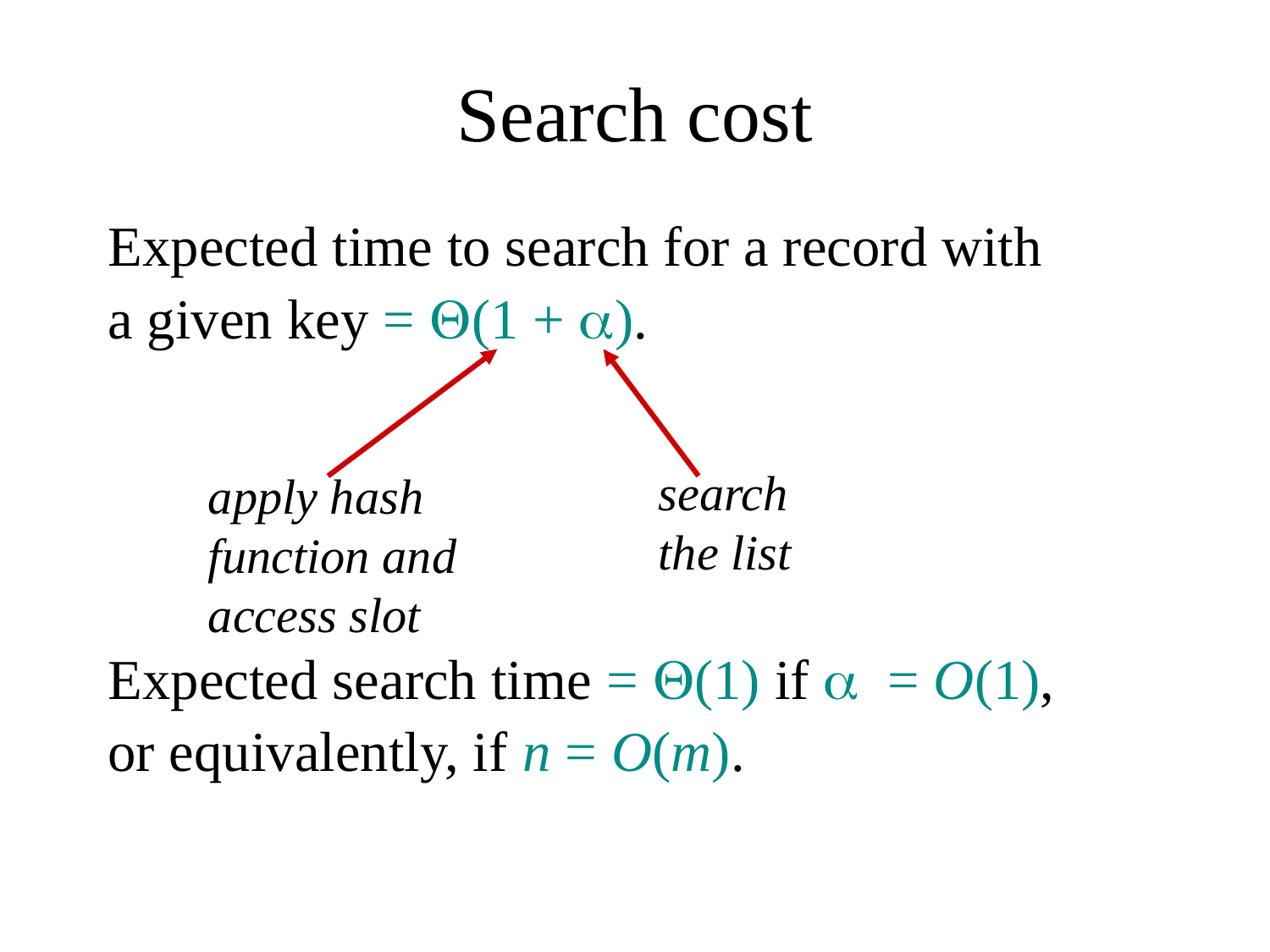

# Search cost
Expected time to search for a record with
a given key = Θ(1 + α).

Expected search time = Θ(1) if α = O(1),
or equivalently, if n = O(m).

search
the list
apply hash
function and
access slot
10